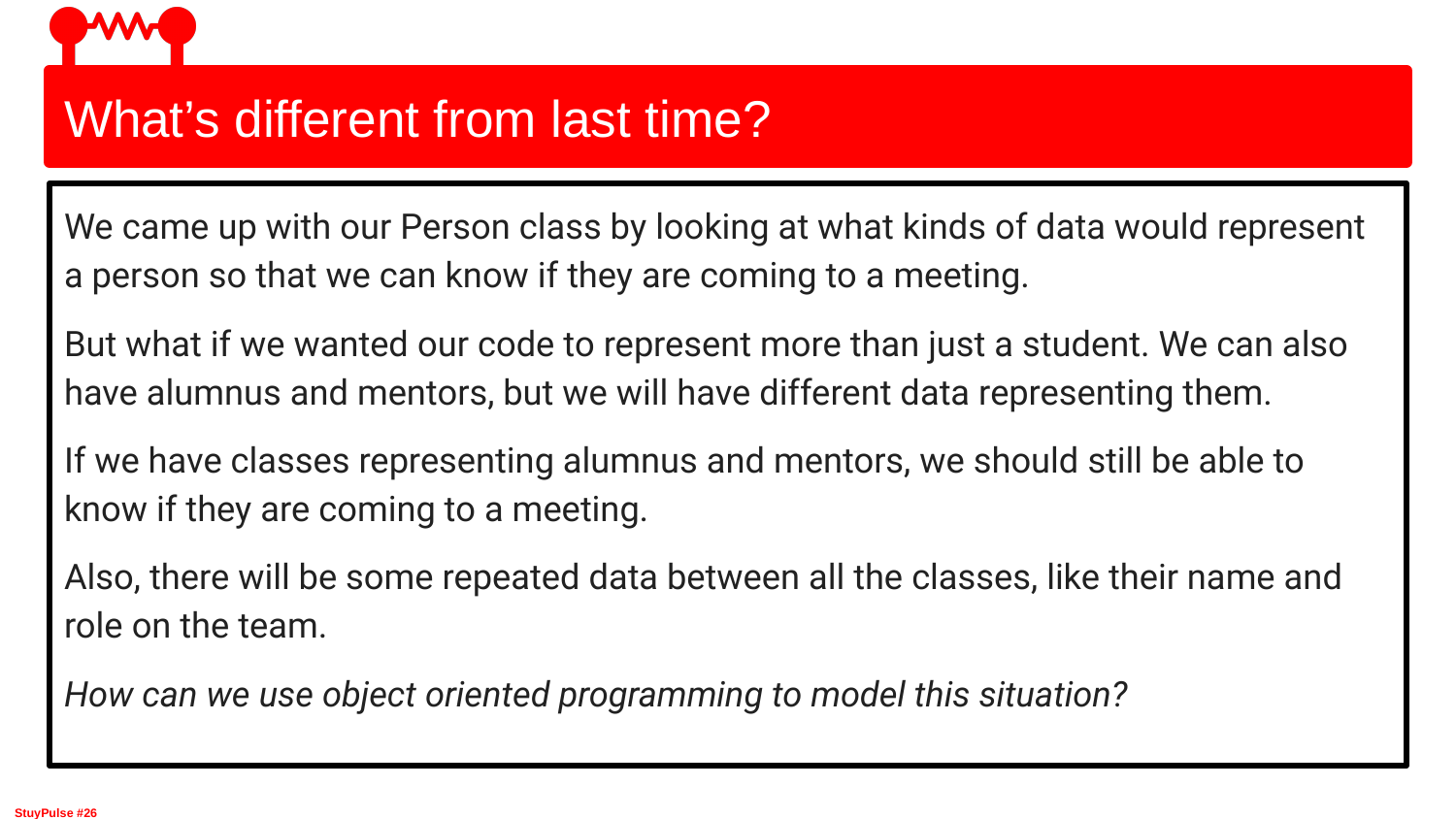

# What’s different from last time?
We came up with our Person class by looking at what kinds of data would represent a person so that we can know if they are coming to a meeting.
But what if we wanted our code to represent more than just a student. We can also have alumnus and mentors, but we will have different data representing them.
If we have classes representing alumnus and mentors, we should still be able to know if they are coming to a meeting.
Also, there will be some repeated data between all the classes, like their name and role on the team.
How can we use object oriented programming to model this situation?